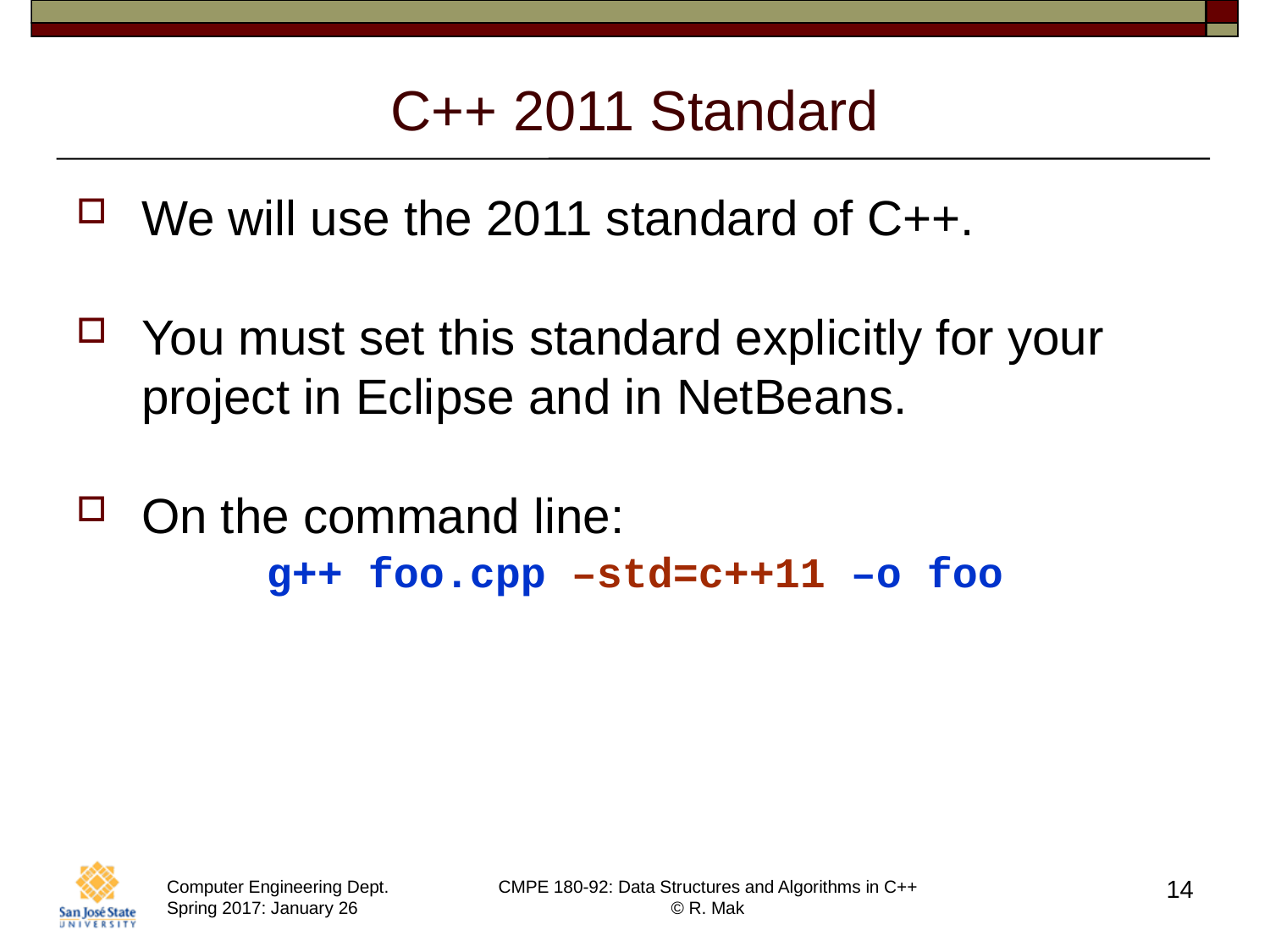

# C++ 2011 Standard
We will use the 2011 standard of C++.

You must set this standard explicitly for your project in Eclipse and in NetBeans.

On the command line:
g++ foo.cpp –std=c++11 –o foo
14